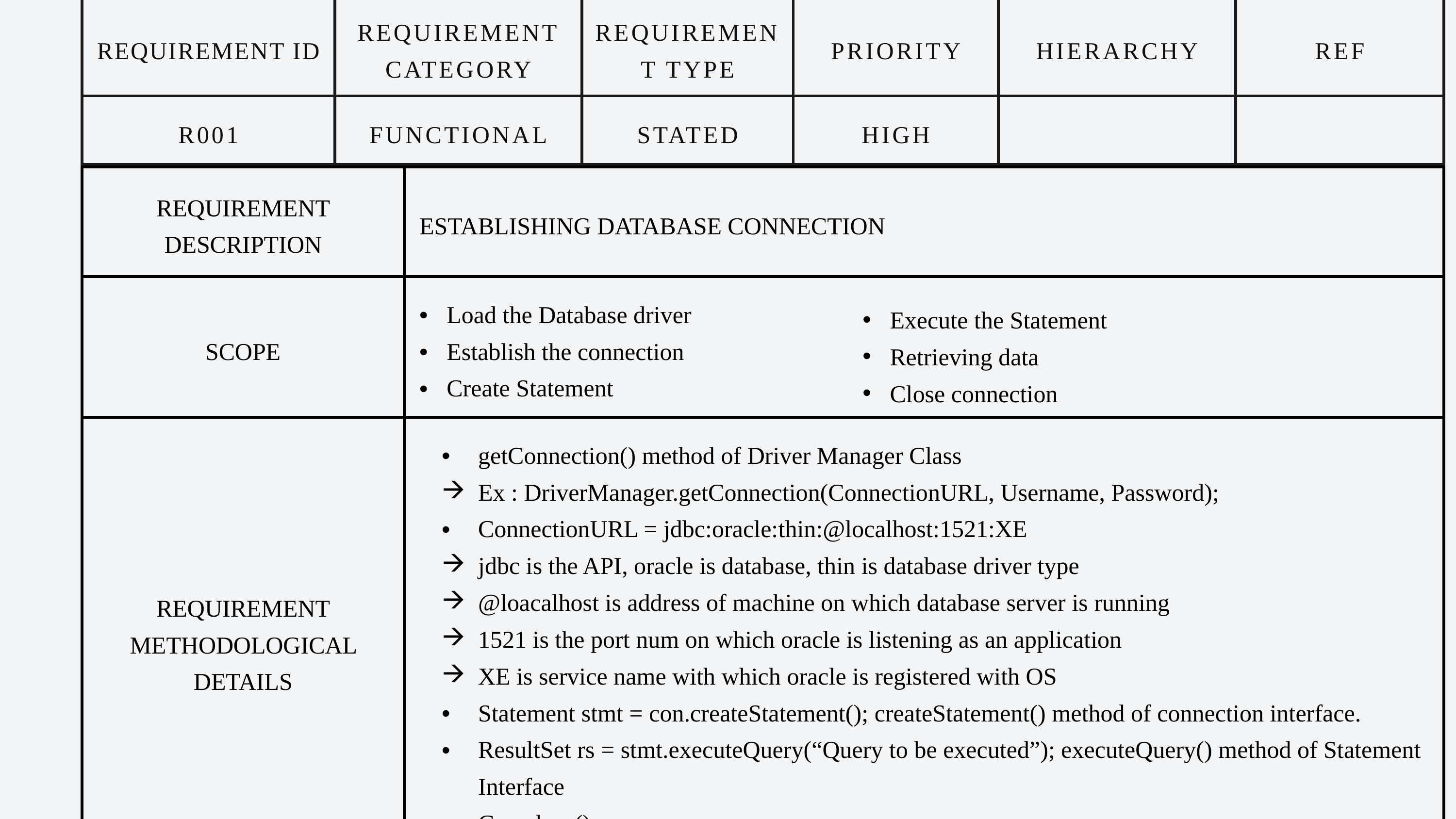

| REQUIREMENT ID | REQUIREMENT CATEGORY | REQUIREMENT TYPE | PRIORITY | HIERARCHY | REF |
| --- | --- | --- | --- | --- | --- |
| R001 | FUNCTIONAL | STATED | HIGH |  |  |
| REQUIREMENT DESCRIPTION | ESTABLISHING DATABASE CONNECTION |
| --- | --- |
| SCOPE | Load the Database driver Establish the connection Create Statement |
| REQUIREMENT METHODOLOGICAL DETAILS | getConnection() method of Driver Manager Class Ex : DriverManager.getConnection(ConnectionURL, Username, Password); ConnectionURL = jdbc:oracle:thin:@localhost:1521:XE jdbc is the API, oracle is database, thin is database driver type @loacalhost is address of machine on which database server is running 1521 is the port num on which oracle is listening as an application XE is service name with which oracle is registered with OS Statement stmt = con.createStatement(); createStatement() method of connection interface. ResultSet rs = stmt.executeQuery(“Query to be executed”); executeQuery() method of Statement Interface Con.close(); |
Execute the Statement
Retrieving data
Close connection